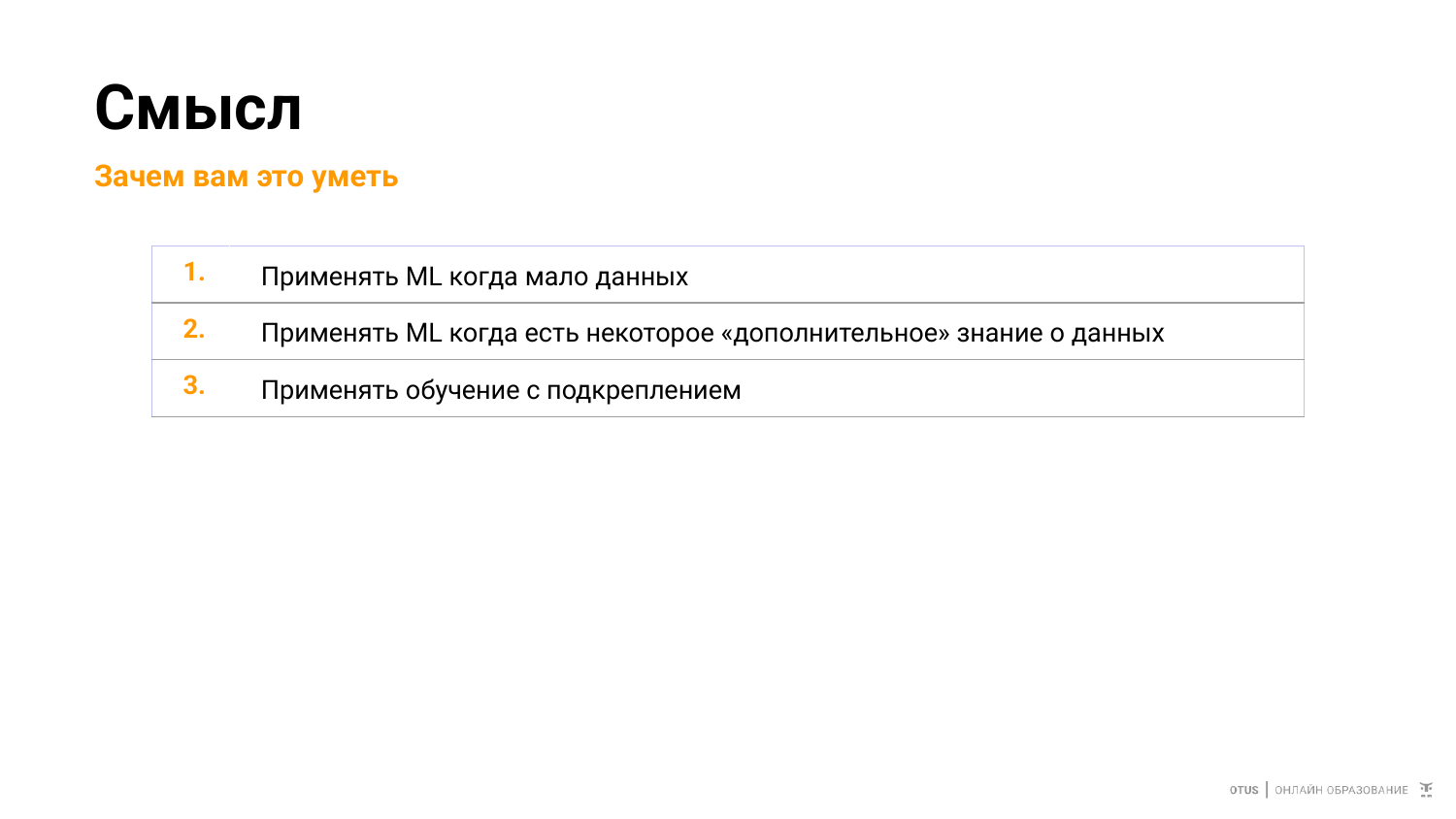

# Смысл
Зачем вам это уметь
| 1. | Применять ML когда мало данных |
| --- | --- |
| 2. | Применять ML когда есть некоторое «дополнительное» знание о данных |
| 3. | Применять обучение с подкреплением |